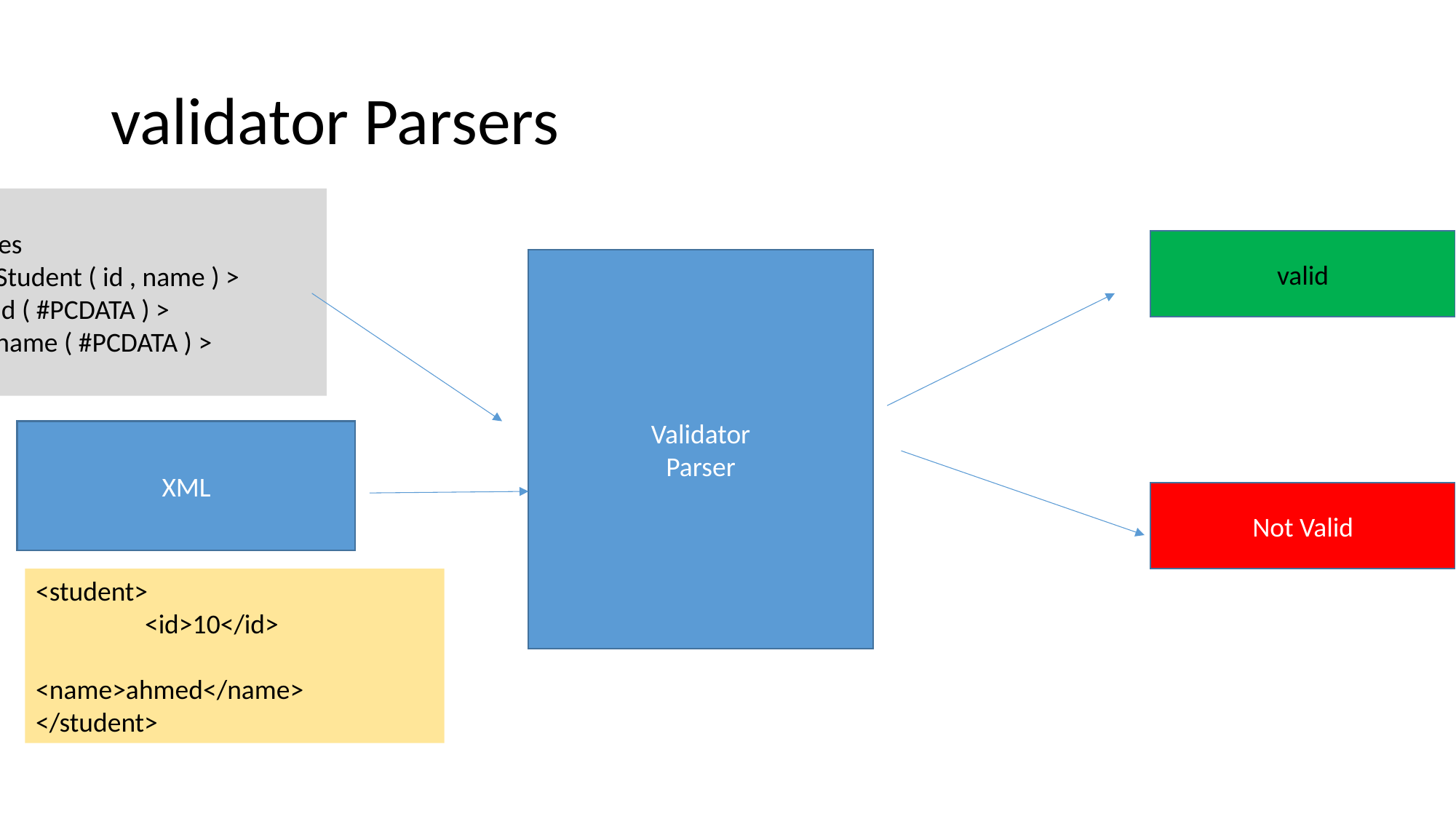

# validator Parsers
DTD
Business Rules
<!ELEMENT Student ( id , name ) >
<!ELEMENT id ( #PCDATA ) >
<!ELEMENT name ( #PCDATA ) >

valid
Validator
Parser
XML
Not Valid
<student>
	<id>10</id>
		<name>ahmed</name>
</student>